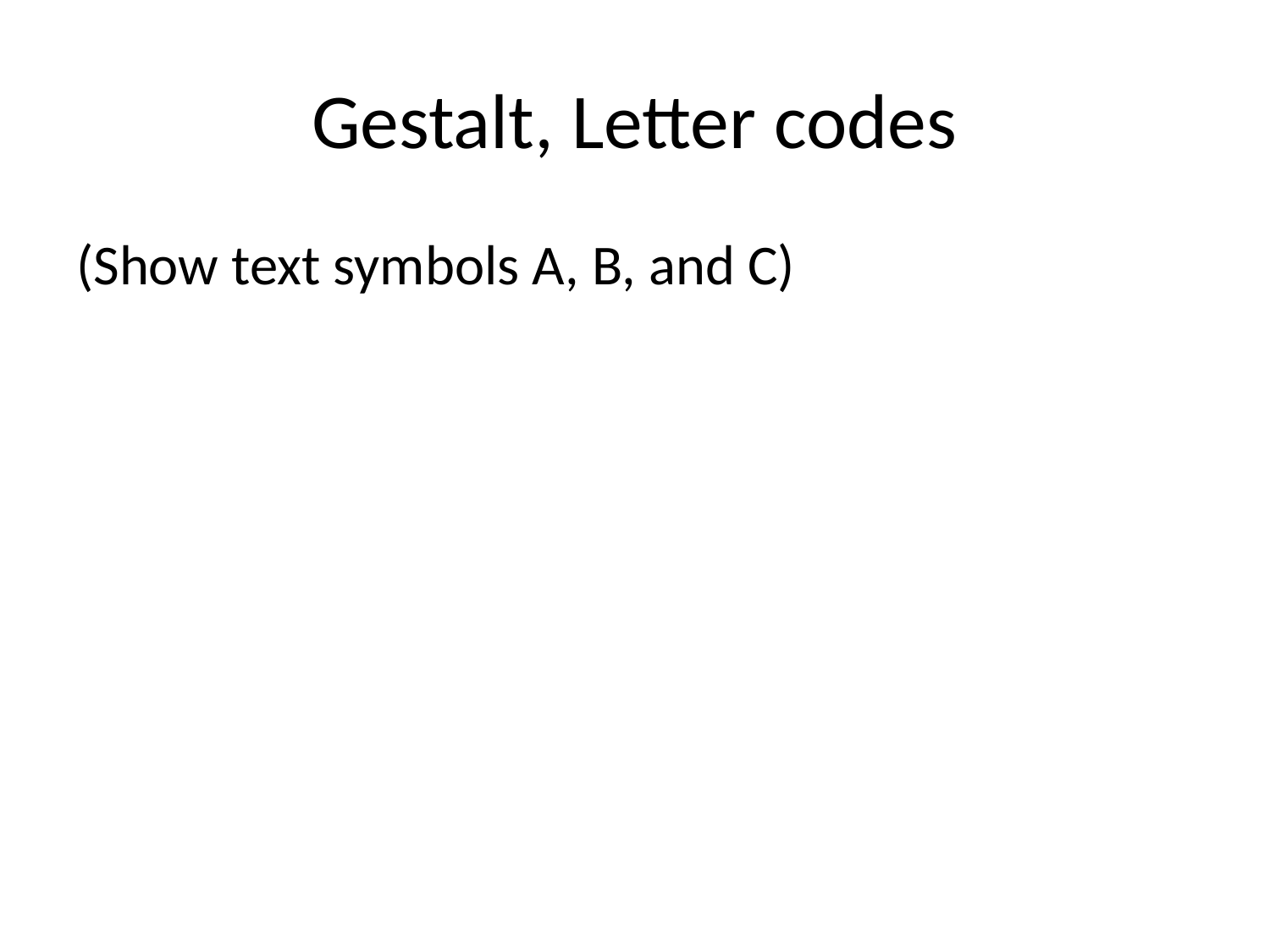

# Gestalt, Letter codes
(Show text symbols A, B, and C)